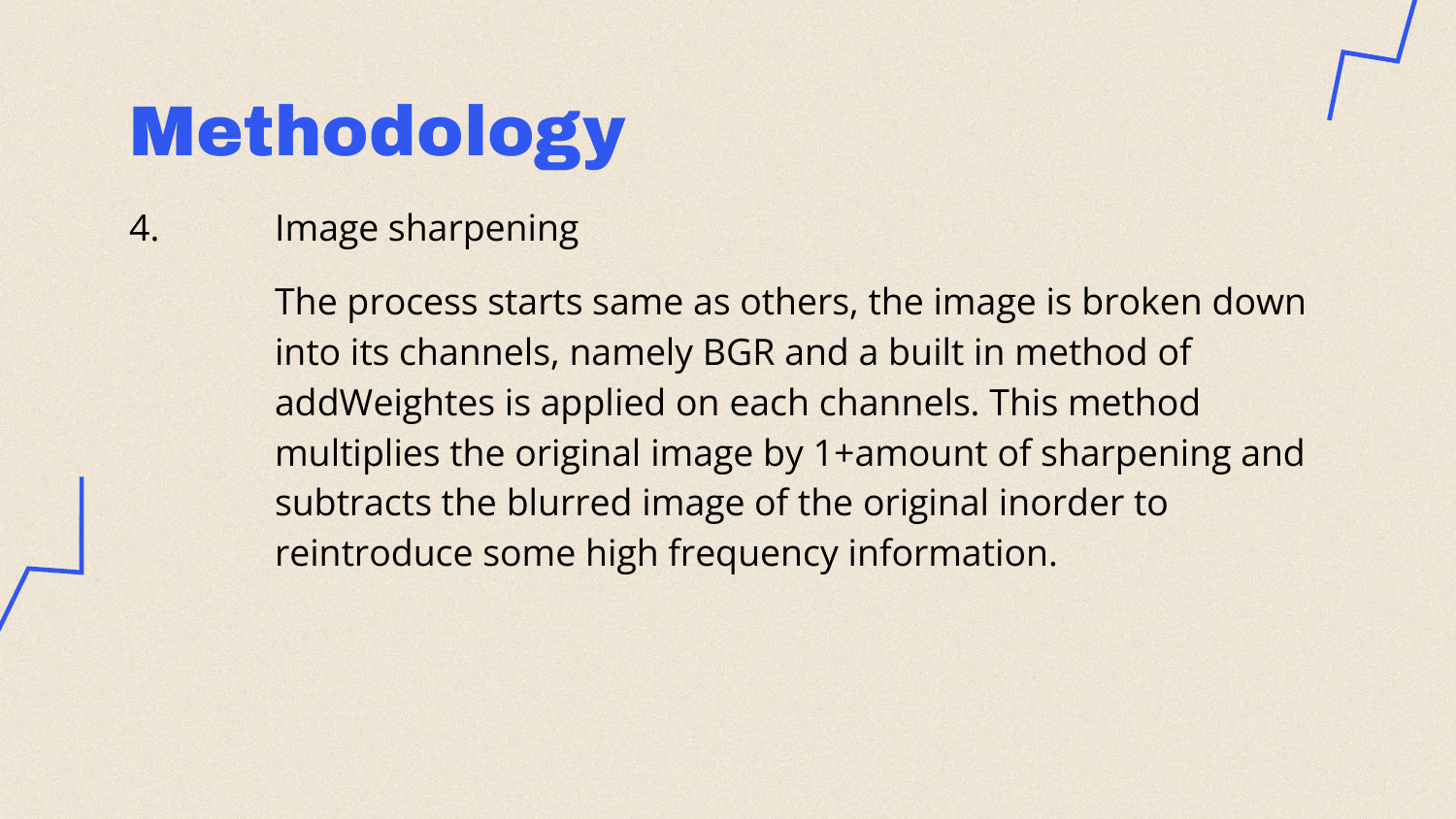

# Methodology
4.	Image sharpening
The process starts same as others, the image is broken down into its channels, namely BGR and a built in method of addWeightes is applied on each channels. This method multiplies the original image by 1+amount of sharpening and subtracts the blurred image of the original inorder to reintroduce some high frequency information.